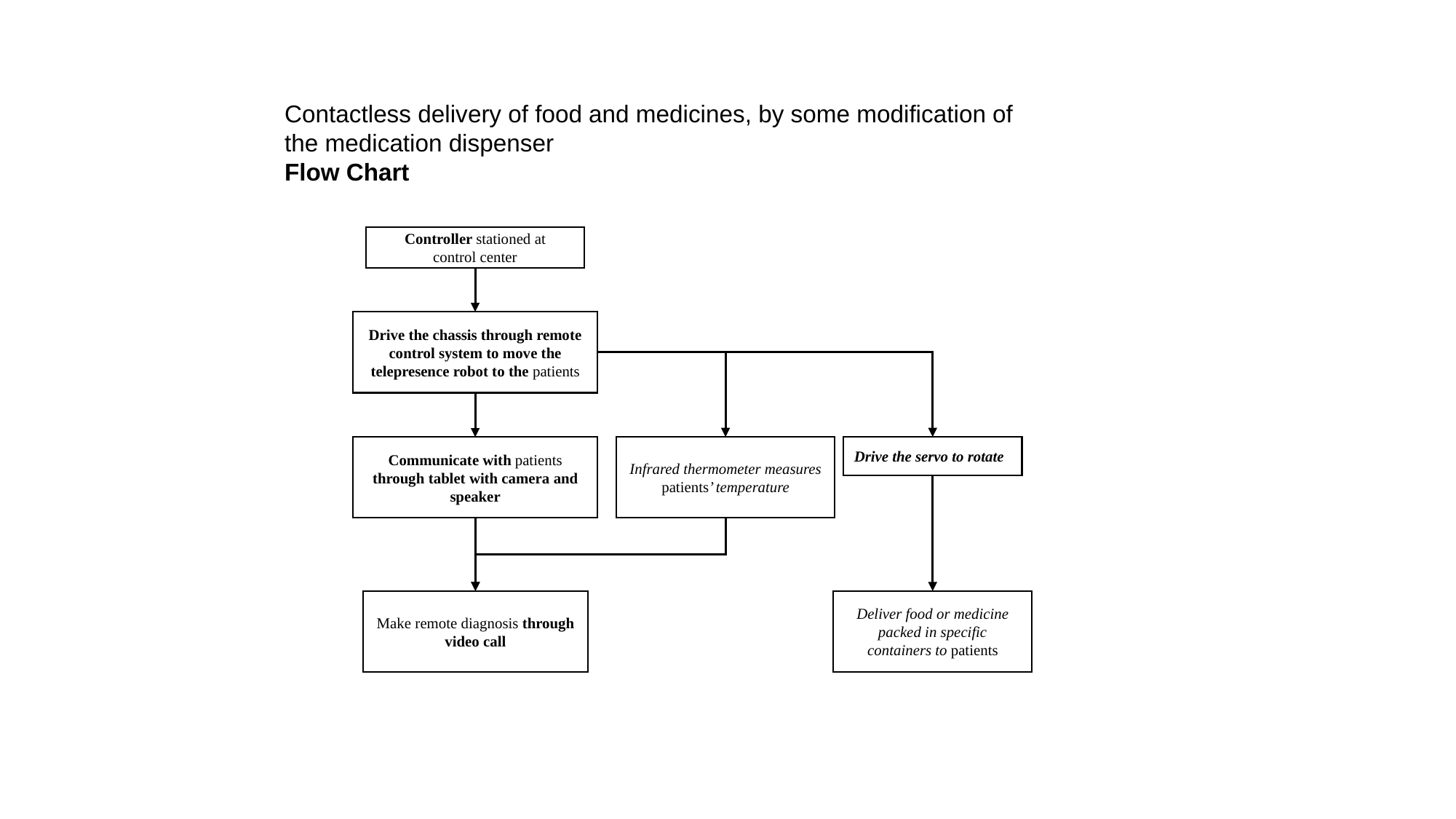

Contactless delivery of food and medicines, by some modification of the medication dispenser
Flow Chart
Controller stationed at
control center
Drive the chassis through remote control system to move the telepresence robot to the patients
Communicate with patients through tablet with camera and speaker
Infrared thermometer measures patients’ temperature
Drive the servo to rotate
Make remote diagnosis through video call
Deliver food or medicine packed in specific containers to patients